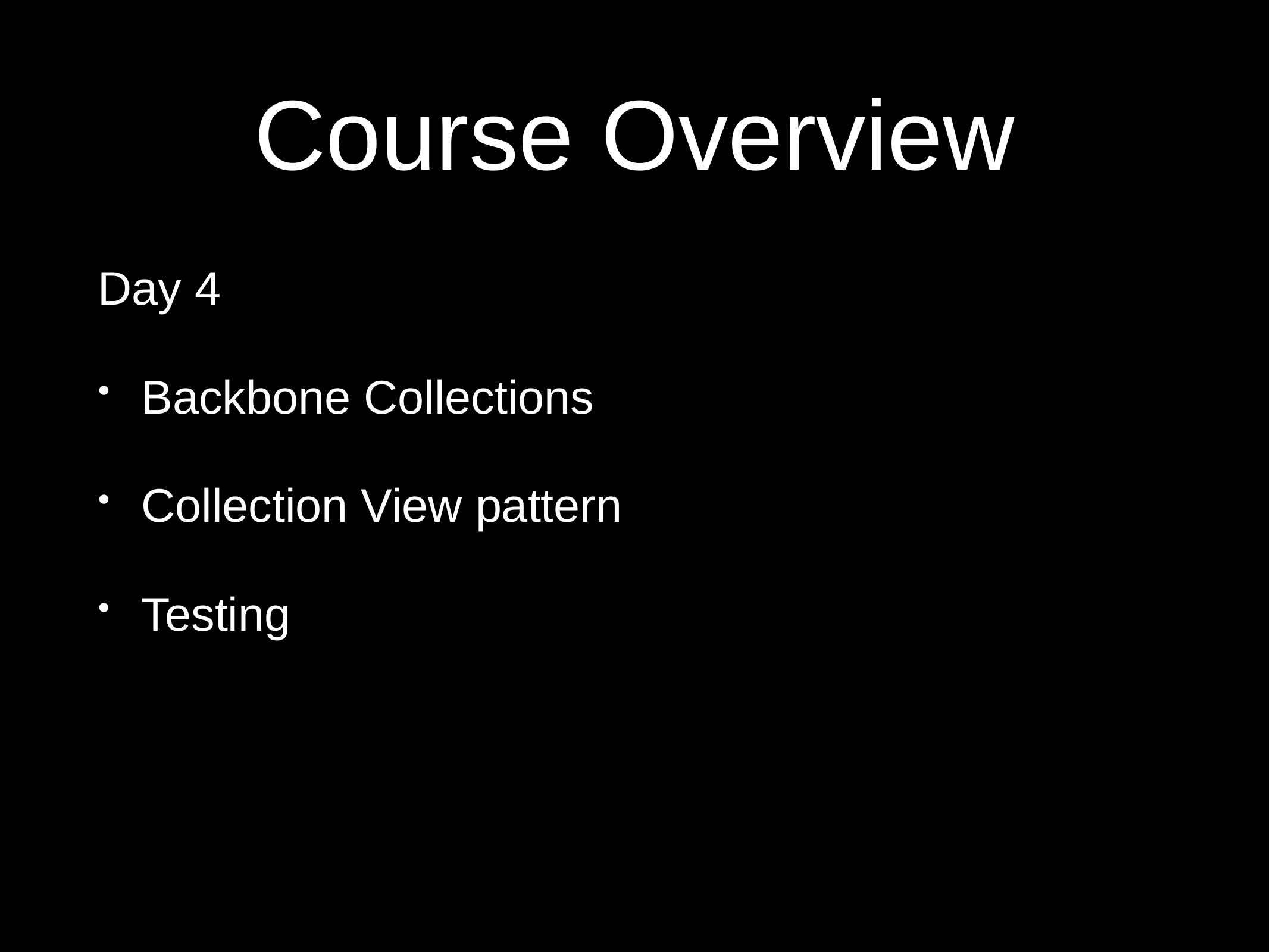

# Course Overview
Day 4
Backbone Collections
Collection View pattern
Testing